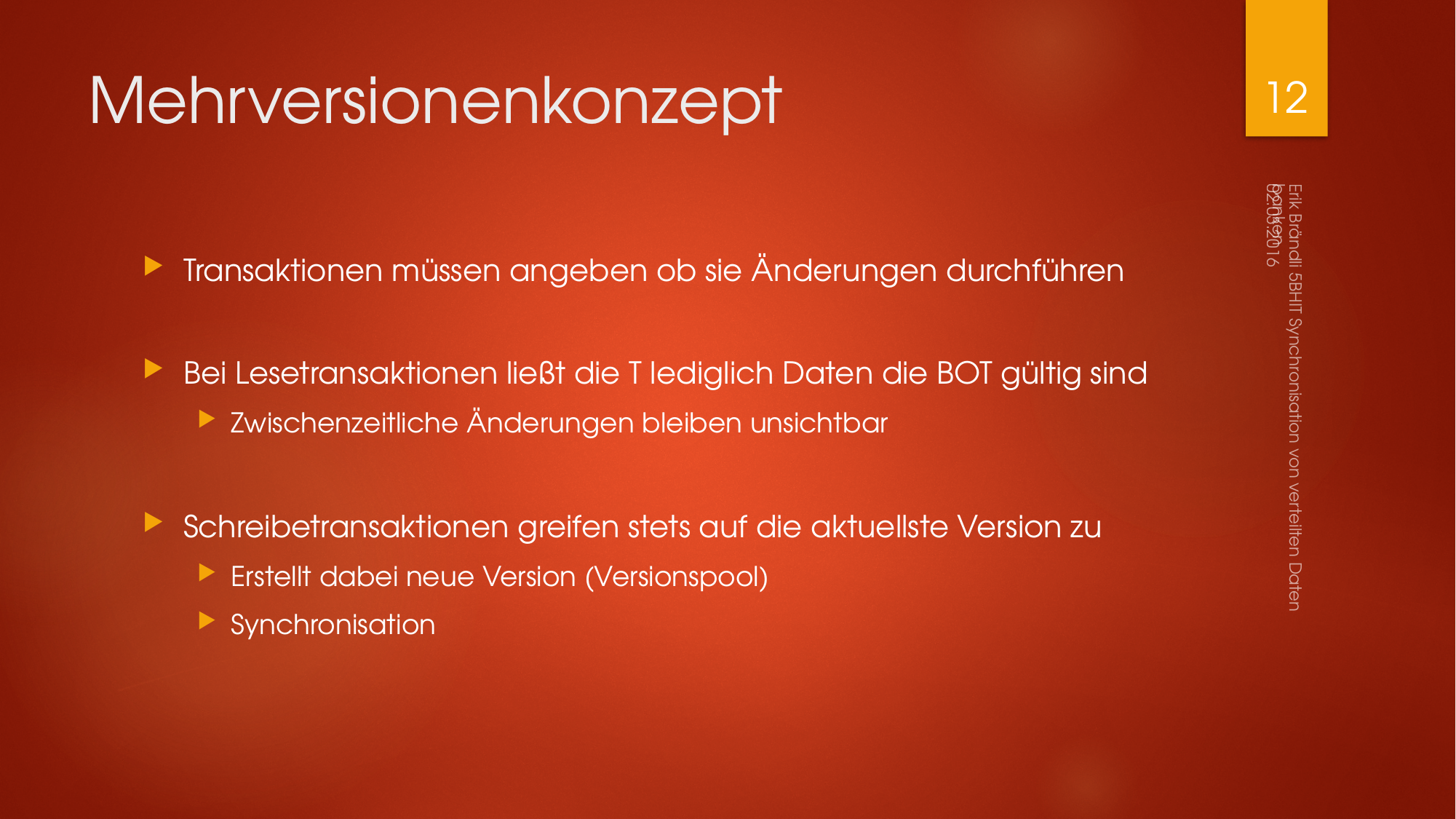

12
# Mehrversionenkonzept
02.03.2016
Transaktionen müssen angeben ob sie Änderungen durchführen

Bei Lesetransaktionen ließt die T lediglich Daten die BOT gültig sind
Zwischenzeitliche Änderungen bleiben unsichtbar

Schreibetransaktionen greifen stets auf die aktuellste Version zu
Erstellt dabei neue Version (Versionspool)
Synchronisation
Erik Brändli 5BHIT Synchronisation von verteilten Datenbanken